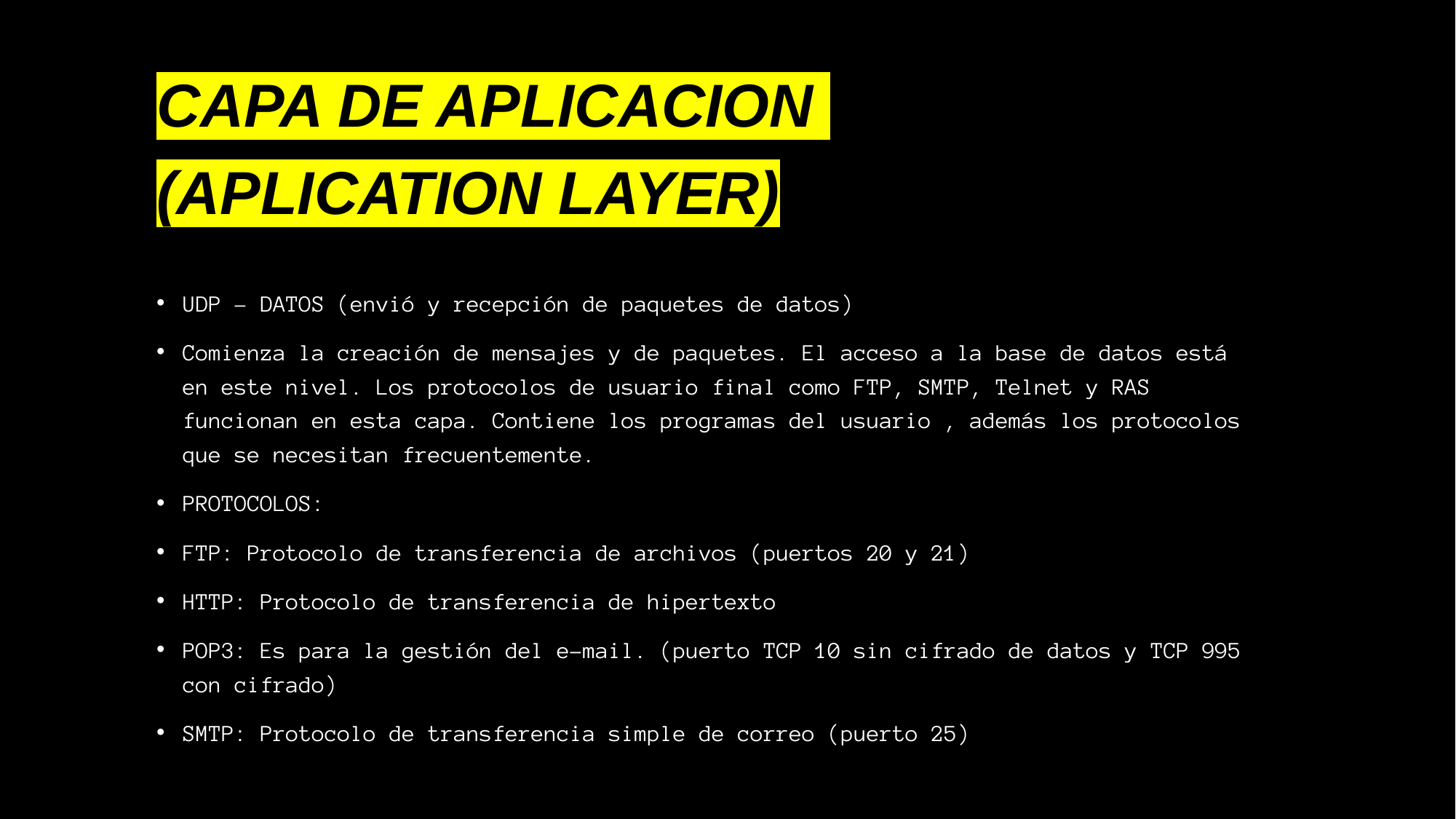

# CAPA DE APLICACION (APLICATION LAYER)
UDP – DATOS (envió y recepción de paquetes de datos)
Comienza la creación de mensajes y de paquetes. El acceso a la base de datos está en este nivel. Los protocolos de usuario final como FTP, SMTP, Telnet y RAS funcionan en esta capa. Contiene los programas del usuario , además los protocolos que se necesitan frecuentemente.
PROTOCOLOS:
FTP: Protocolo de transferencia de archivos (puertos 20 y 21)
HTTP: Protocolo de transferencia de hipertexto
POP3: Es para la gestión del e-mail. (puerto TCP 10 sin cifrado de datos y TCP 995 con cifrado)
SMTP: Protocolo de transferencia simple de correo (puerto 25)